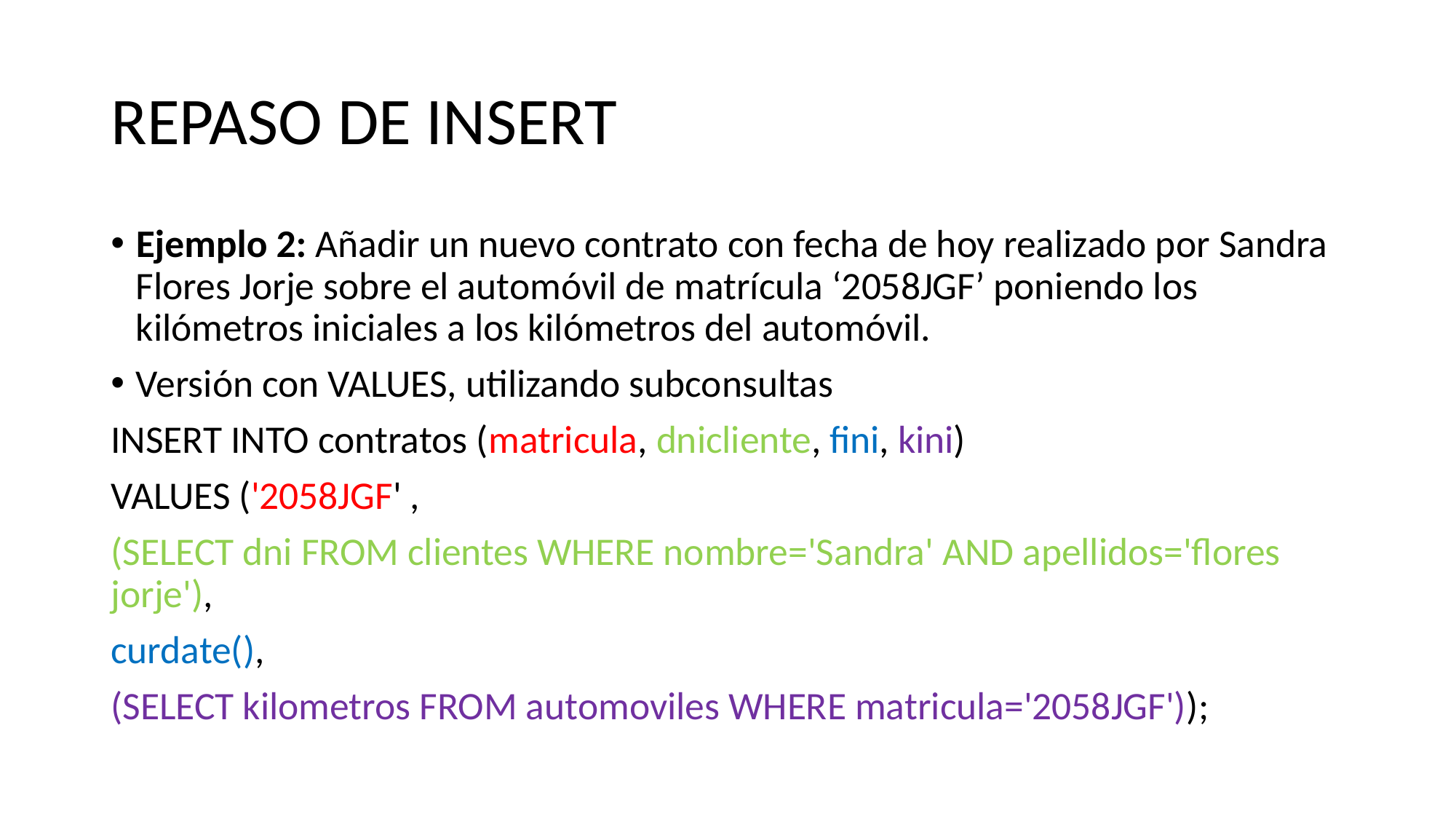

# REPASO DE INSERT
Ejemplo 2: Añadir un nuevo contrato con fecha de hoy realizado por Sandra Flores Jorje sobre el automóvil de matrícula ‘2058JGF’ poniendo los kilómetros iniciales a los kilómetros del automóvil.
Versión con VALUES, utilizando subconsultas
INSERT INTO contratos (matricula, dnicliente, fini, kini)
VALUES ('2058JGF' ,
(SELECT dni FROM clientes WHERE nombre='Sandra' AND apellidos='flores jorje'),
curdate(),
(SELECT kilometros FROM automoviles WHERE matricula='2058JGF'));